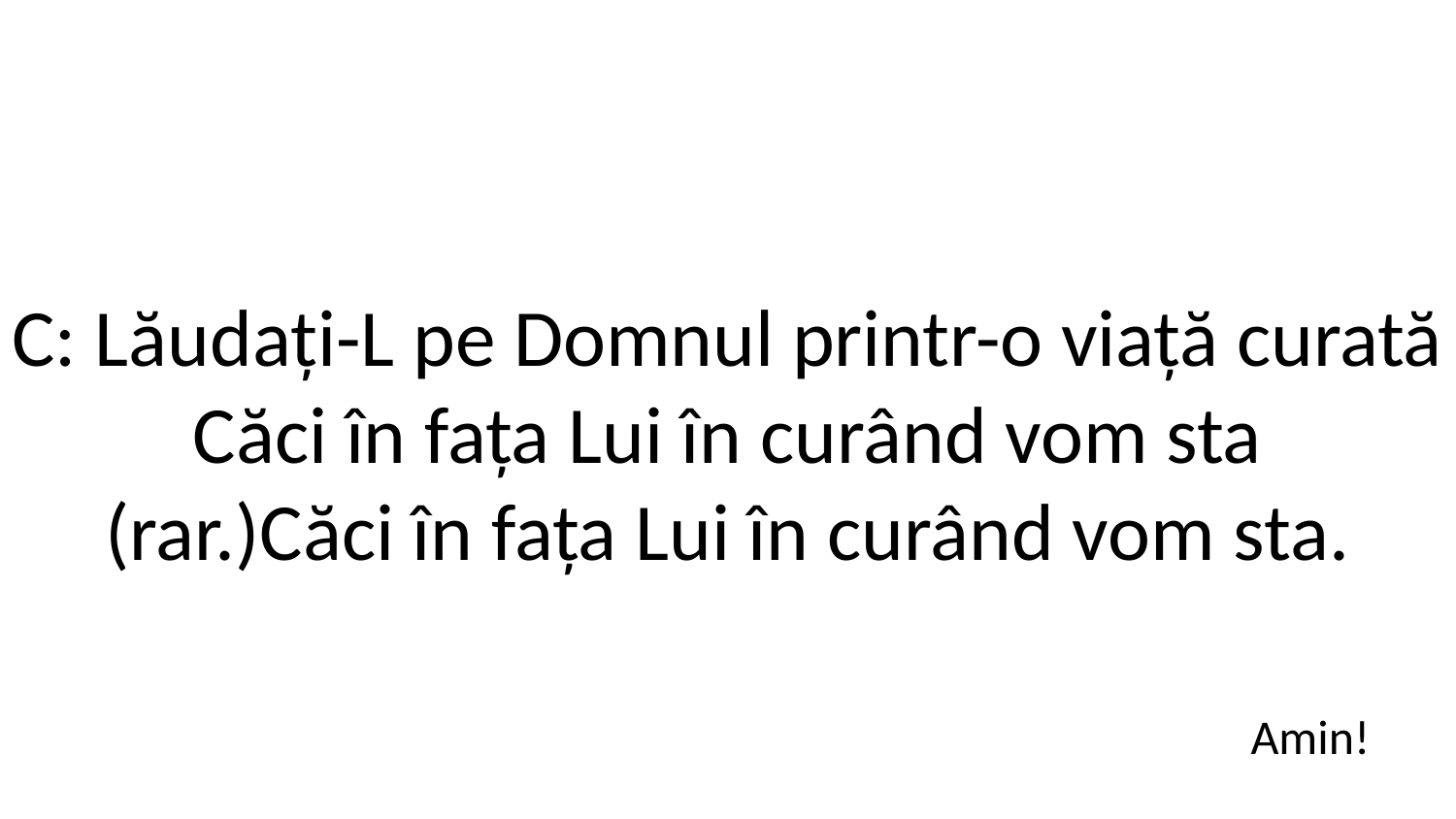

C: Lăudați-L pe Domnul printr-o viață curată
Căci în fața Lui în curând vom sta
(rar.)Căci în fața Lui în curând vom sta.

Amin!